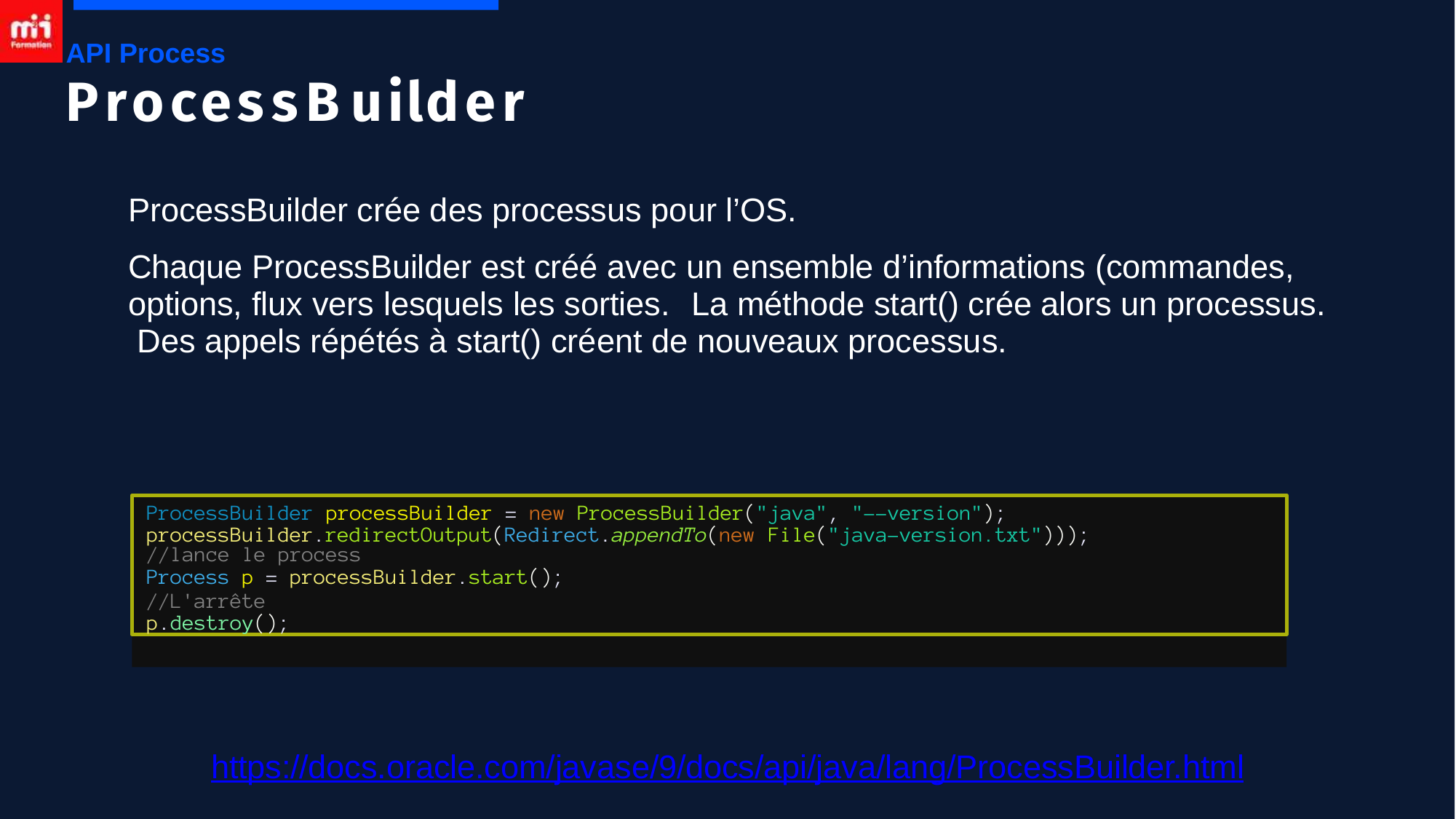

API Process
# ProcessBuilder
ProcessBuilder crée des processus pour l’OS.
Chaque ProcessBuilder est créé avec un ensemble d’informations (commandes,  options, flux vers lesquels les sorties.	La méthode start() crée alors un processus.  Des appels répétés à start() créent de nouveaux processus.

ProcessBuilder processBuilder = new ProcessBuilder("java", "--version");  processBuilder.redirectOutput(Redirect.appendTo(new File("java-version.txt")));
//lance le process
Process p = processBuilder.start();
//L'arrête  p.destroy();
https://docs.oracle.com/javase/9/docs/api/java/lang/ProcessBuilder.html